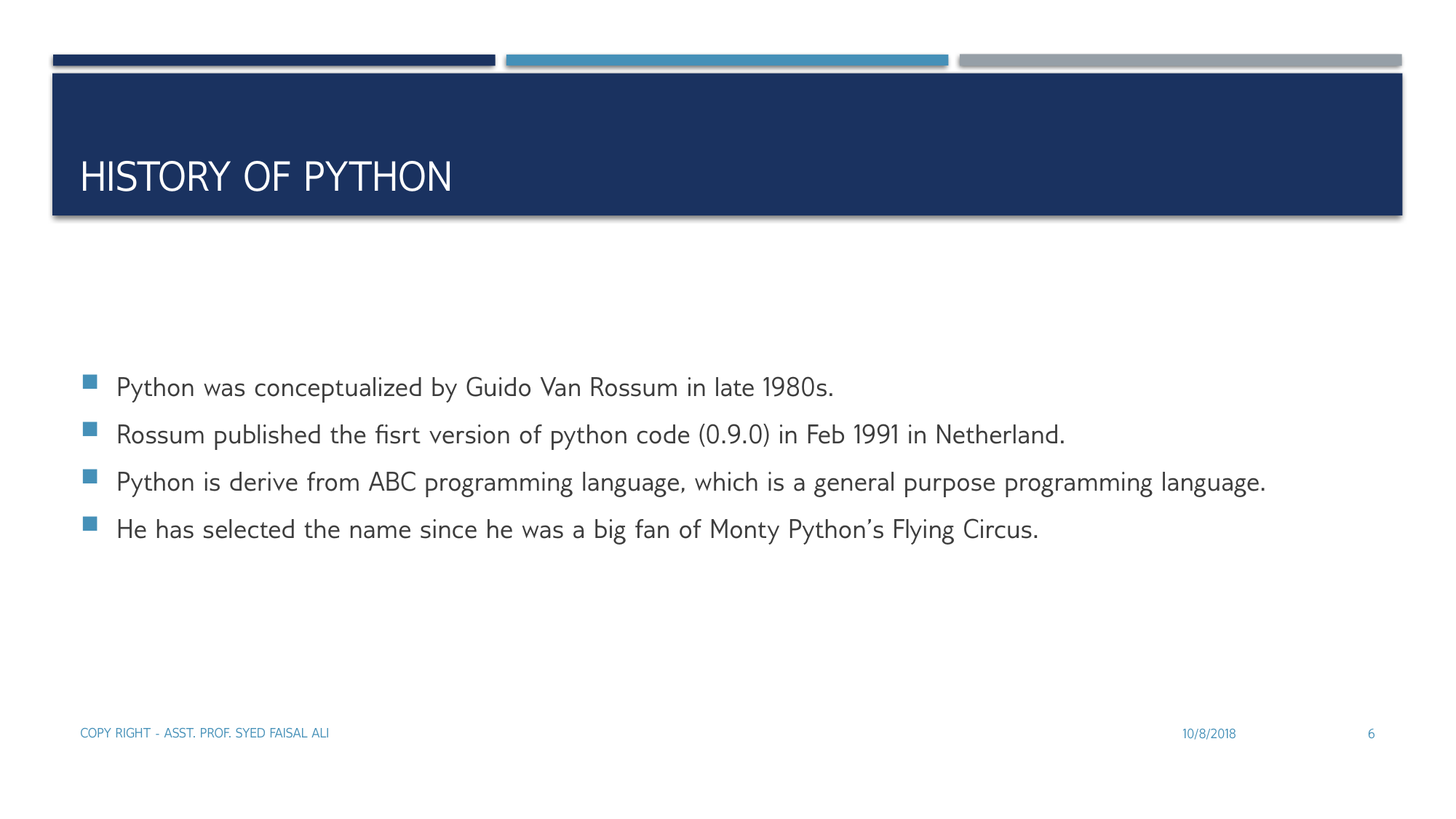

# History of python
Python was conceptualized by Guido Van Rossum in late 1980s.
Rossum published the fisrt version of python code (0.9.0) in Feb 1991 in Netherland.
Python is derive from ABC programming language, which is a general purpose programming language.
He has selected the name since he was a big fan of Monty Python’s Flying Circus.

Copy Right - Asst. Prof. Syed Faisal Ali
10/8/2018
6